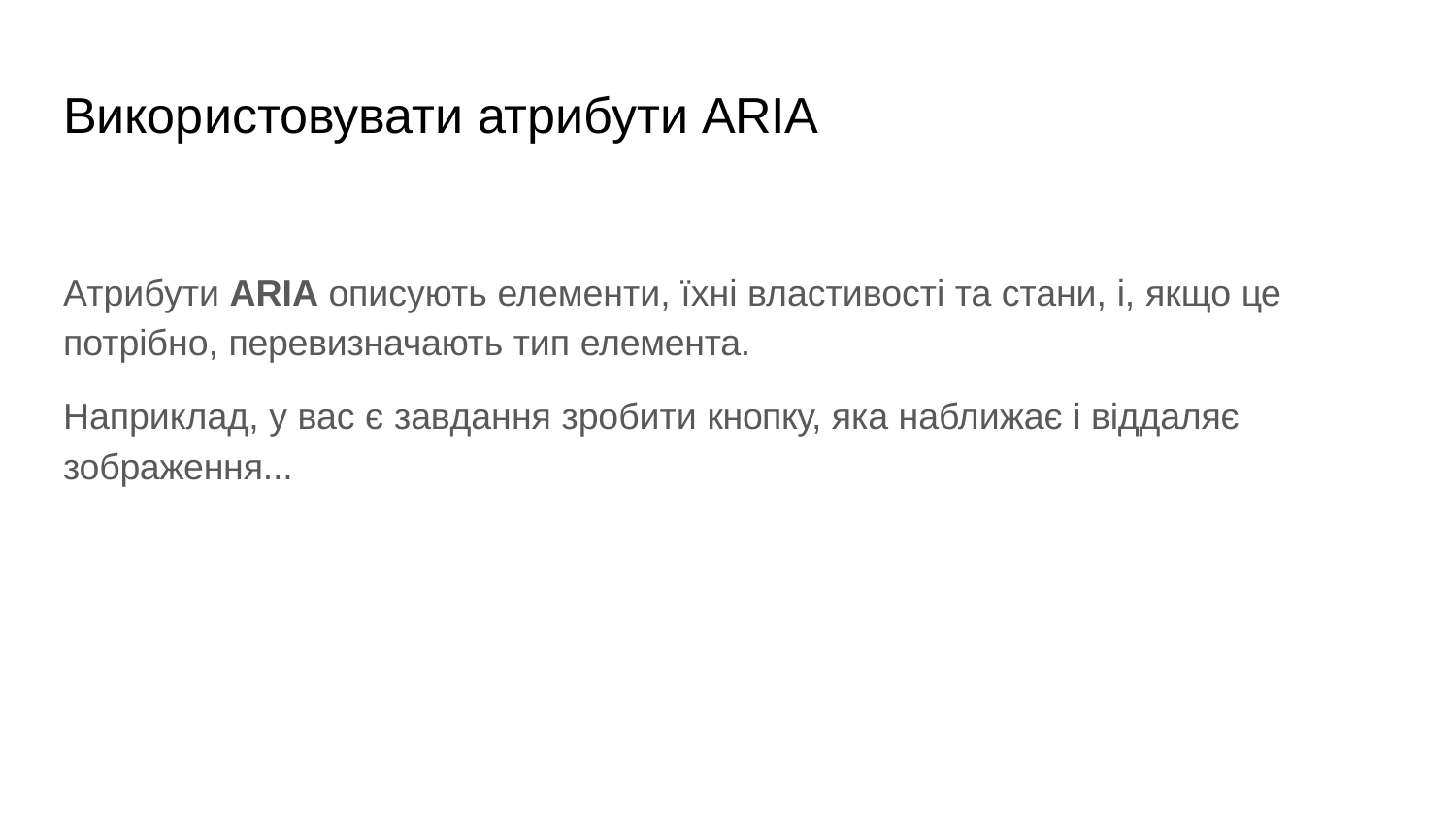

# Використовувати атрибути ARIA
Атрибути ARIA описують елементи, їхні властивості та стани, і, якщо це потрібно, перевизначають тип елемента.
Наприклад, у вас є завдання зробити кнопку, яка наближає і віддаляє зображення...